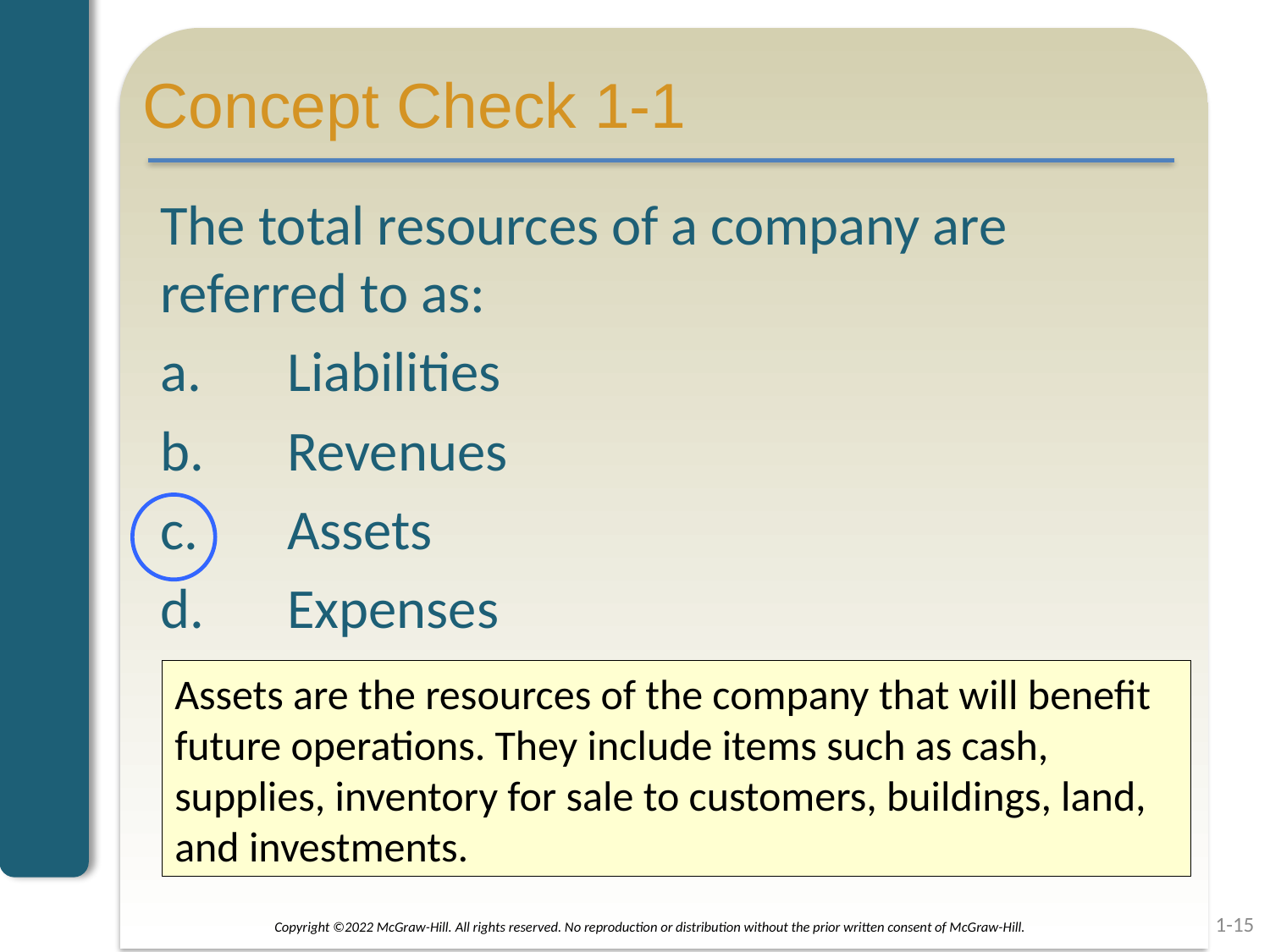

# Concept Check 1-1
The total resources of a company are referred to as:
a.	Liabilities
b.	Revenues
c.	Assets
d.	Expenses

Assets are the resources of the company that will benefit future operations. They include items such as cash, supplies, inventory for sale to customers, buildings, land, and investments.
1-15
Copyright ©2022 McGraw-Hill. All rights reserved. No reproduction or distribution without the prior written consent of McGraw-Hill.